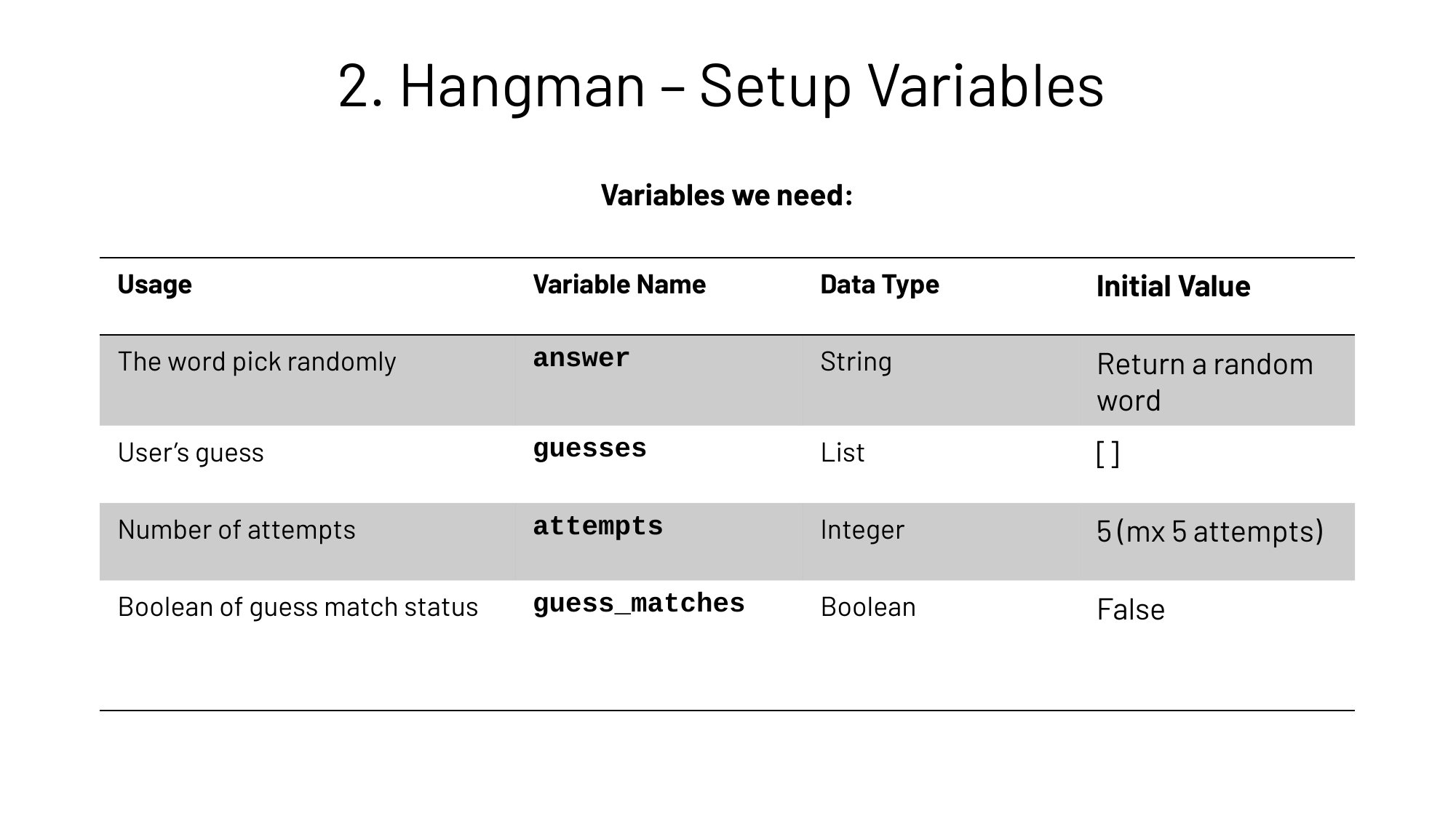

# 2. Hangman – Setup Variables
Variables we need:

| Usage | Variable Name | Data Type | Initial Value |
| --- | --- | --- | --- |
| The word pick randomly | answer | String | Return a random word |
| User’s guess | guesses | List | [] |
| Number of attempts | attempts | Integer | 5 (mx 5 attempts) |
| Boolean of guess match status | guess\_matches | Boolean | False |